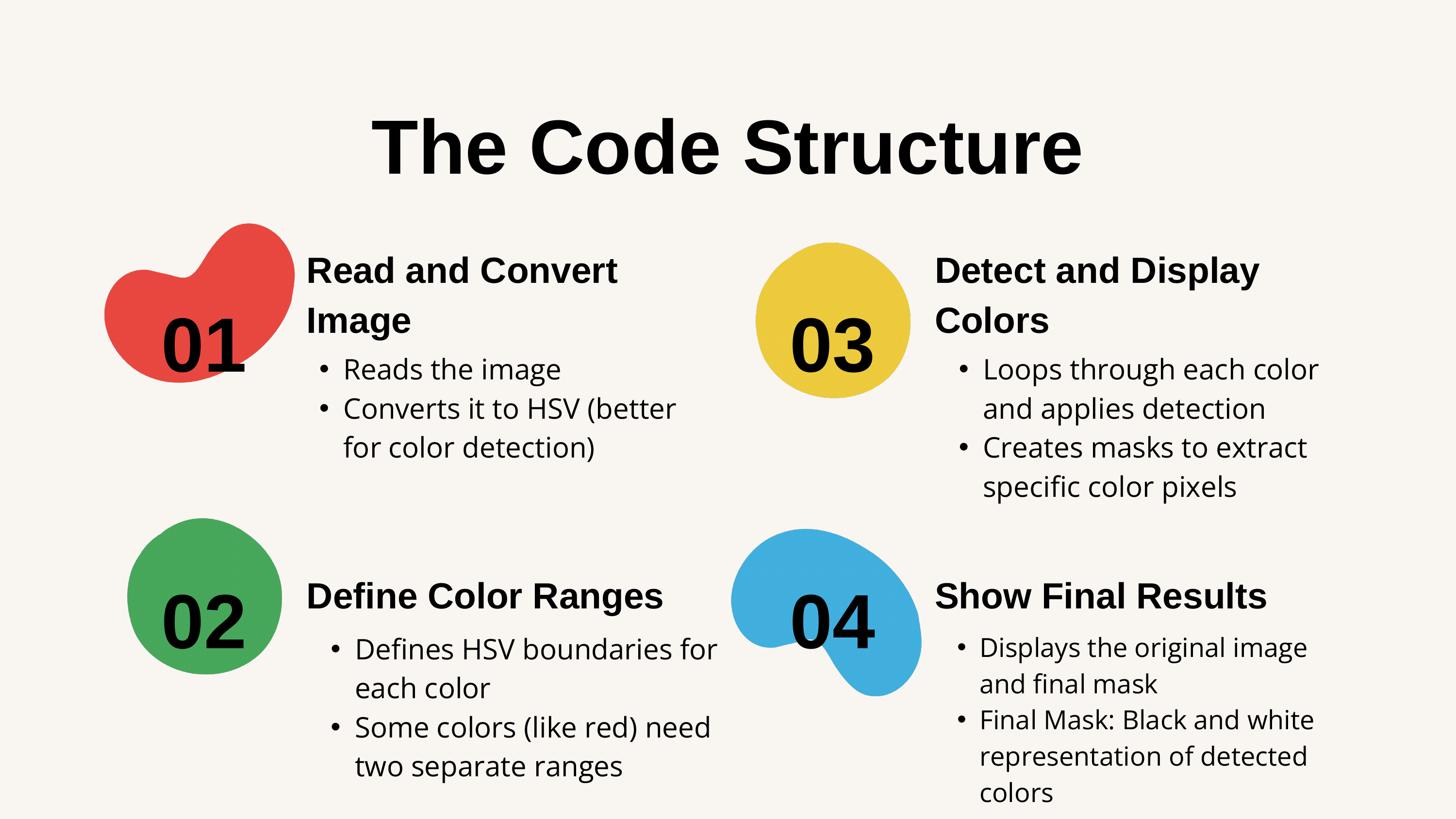

The Code Structure

Read and Convert Image
Detect and Display Colors

03
01
Reads the image
Converts it to HSV (better for color detection)

Loops through each color and applies detection
Creates masks to extract specific color pixels

02
04
Define Color Ranges
Show Final Results
Defines HSV boundaries for each color
Some colors (like red) need two separate ranges

Displays the original image and final mask
Final Mask: Black and white representation of detected colors